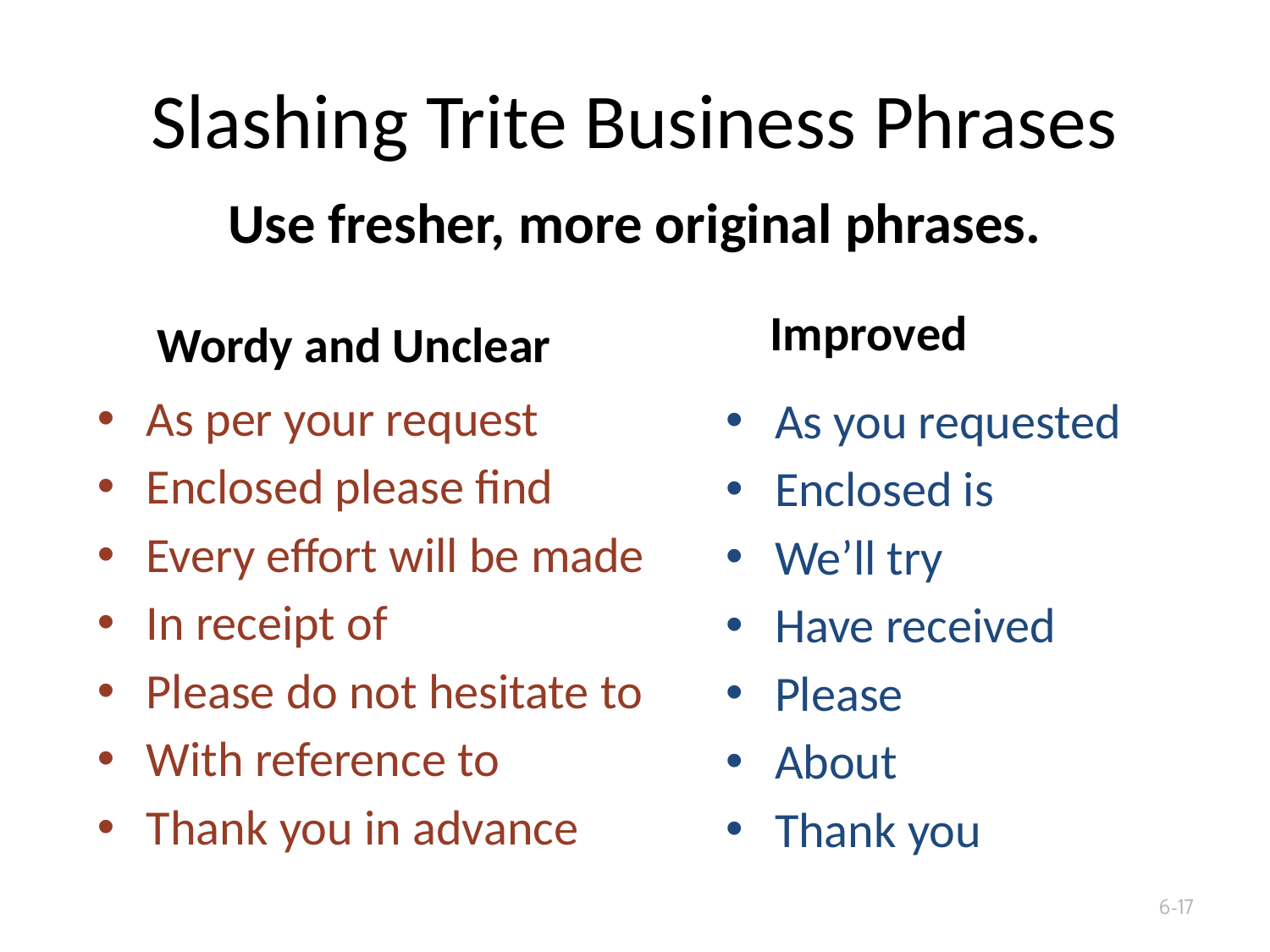

# Slashing Trite Business Phrases
Use fresher, more original phrases.
  Improved
   Wordy and Unclear
As per your request
Enclosed please find
Every effort will be made
In receipt of
Please do not hesitate to
With reference to
Thank you in advance
As you requested
Enclosed is
We’ll try
Have received
Please
About
Thank you
Copyright © 2019 by Nelson Education Ltd.
6-17